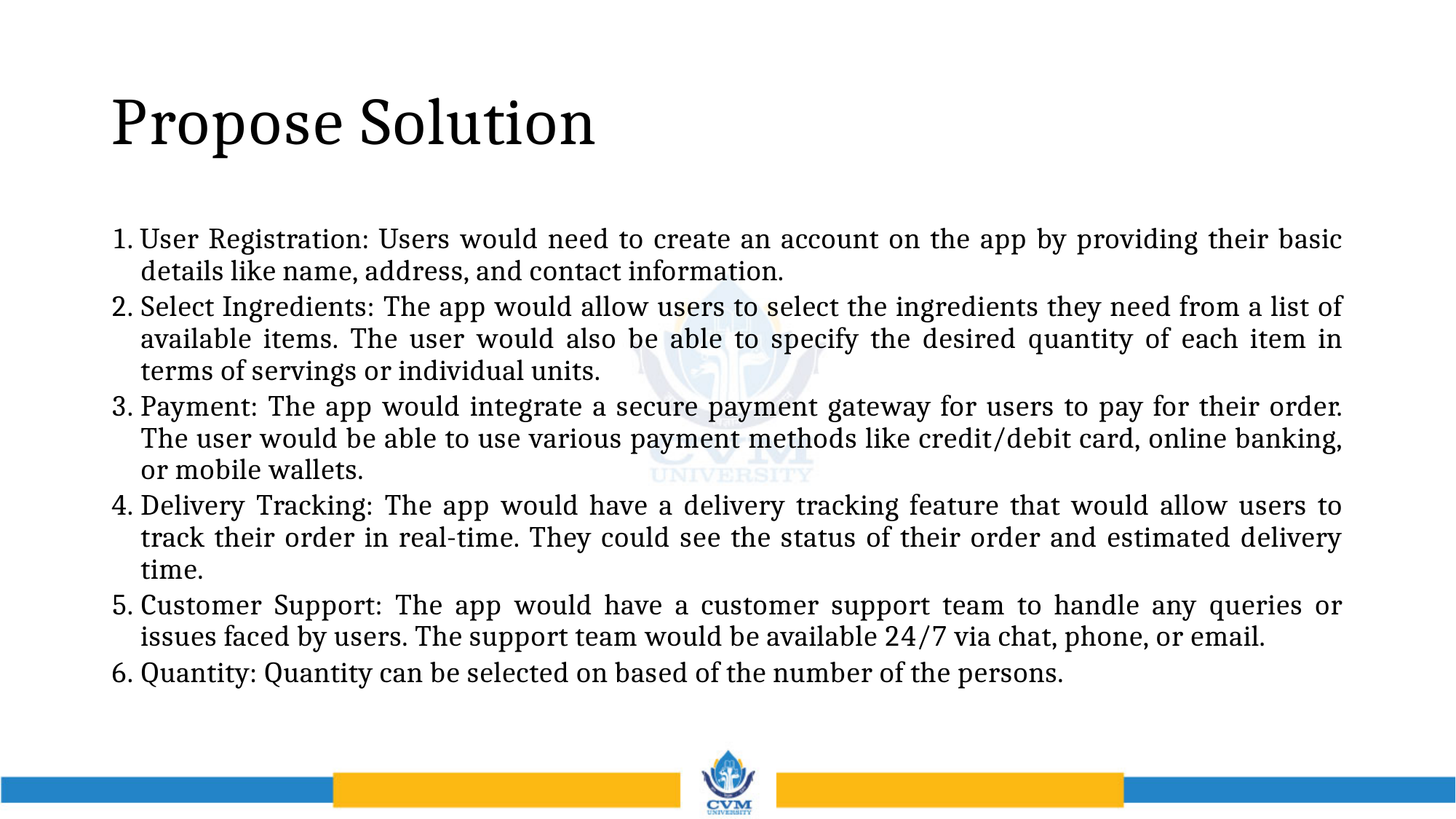

# Propose Solution
User Registration: Users would need to create an account on the app by providing their basic details like name, address, and contact information.
Select Ingredients: The app would allow users to select the ingredients they need from a list of available items. The user would also be able to specify the desired quantity of each item in terms of servings or individual units.
Payment: The app would integrate a secure payment gateway for users to pay for their order. The user would be able to use various payment methods like credit/debit card, online banking, or mobile wallets.
Delivery Tracking: The app would have a delivery tracking feature that would allow users to track their order in real-time. They could see the status of their order and estimated delivery time.
Customer Support: The app would have a customer support team to handle any queries or issues faced by users. The support team would be available 24/7 via chat, phone, or email.
Quantity: Quantity can be selected on based of the number of the persons.